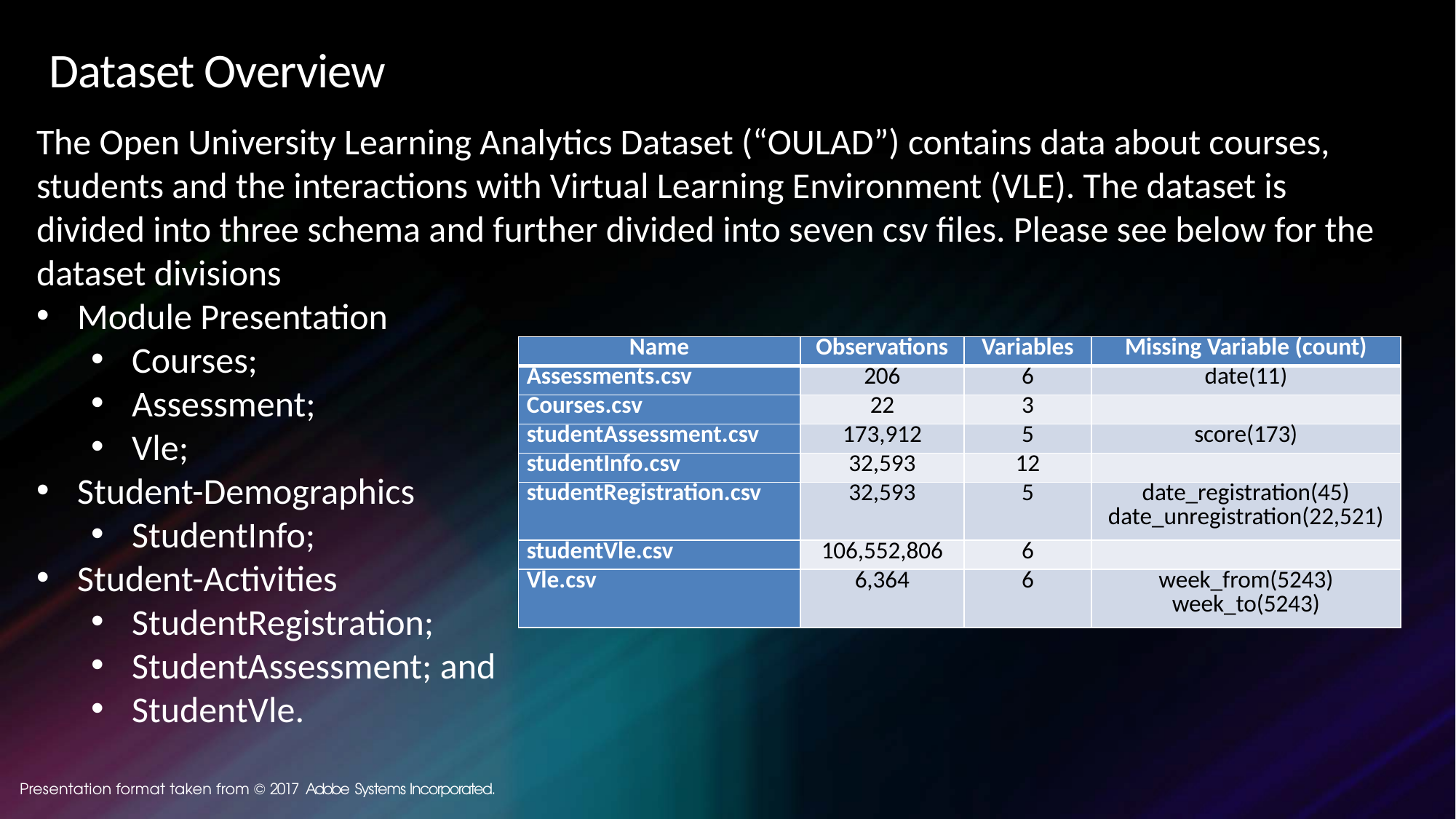

# Dataset Overview
The Open University Learning Analytics Dataset (“OULAD”) contains data about courses, students and the interactions with Virtual Learning Environment (VLE). The dataset is divided into three schema and further divided into seven csv files. Please see below for the dataset divisions
Module Presentation
Courses;
Assessment;
Vle;
Student-Demographics
StudentInfo;
Student-Activities
StudentRegistration;
StudentAssessment; and
StudentVle.
| Name | Observations | Variables | Missing Variable (count) |
| --- | --- | --- | --- |
| Assessments.csv | 206 | 6 | date(11) |
| Courses.csv | 22 | 3 |  |
| studentAssessment.csv | 173,912 | 5 | score(173) |
| studentInfo.csv | 32,593 | 12 |  |
| studentRegistration.csv | 32,593 | 5 | date\_registration(45) date\_unregistration(22,521) |
| studentVle.csv | 106,552,806 | 6 |  |
| Vle.csv | 6,364 | 6 | week\_from(5243) week\_to(5243) |
Presentation format taken from © 2017  Adobe  Systems Incorporated.